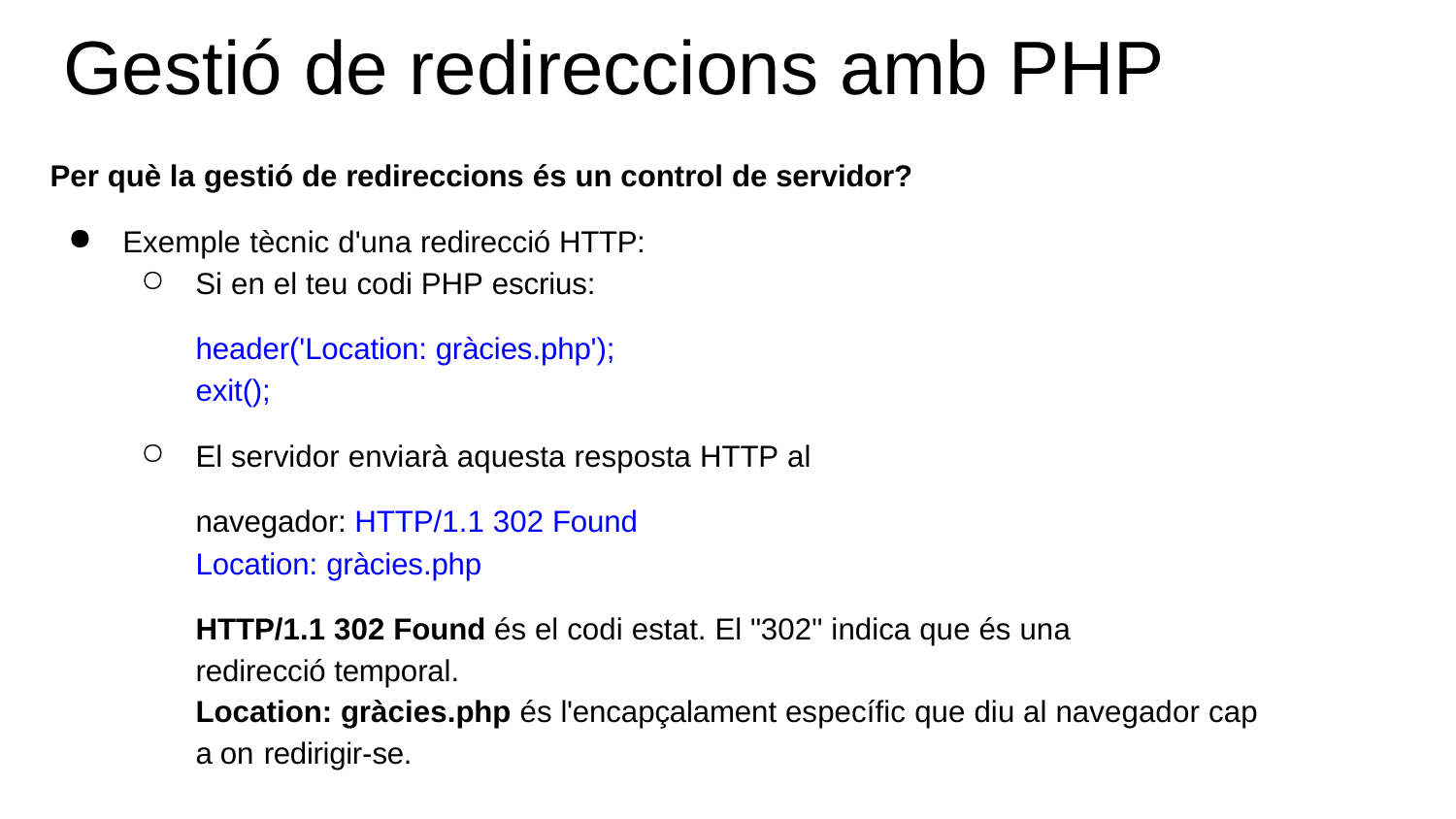

# Gestió de redireccions amb PHP
Per què la gestió de redireccions és un control de servidor?
Exemple tècnic d'una redirecció HTTP:
Si en el teu codi PHP escrius:
header('Location: gràcies.php'); exit();
El servidor enviarà aquesta resposta HTTP al navegador: HTTP/1.1 302 Found
Location: gràcies.php
HTTP/1.1 302 Found és el codi estat. El "302" indica que és una redirecció temporal.
Location: gràcies.php és l'encapçalament específic que diu al navegador cap a on redirigir-se.